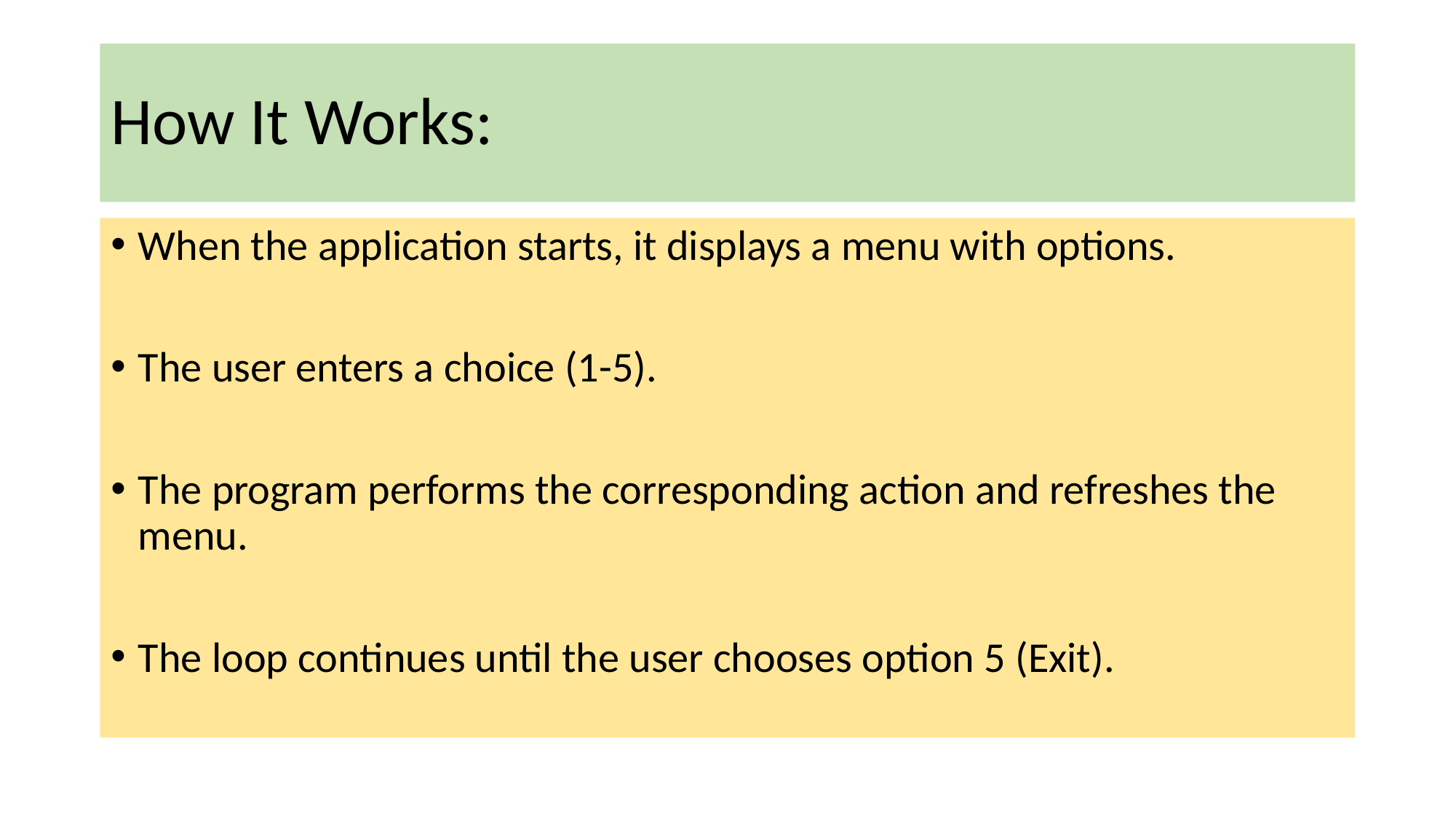

# How It Works:
When the application starts, it displays a menu with options.

The user enters a choice (1-5).

The program performs the corresponding action and refreshes the menu.

The loop continues until the user chooses option 5 (Exit).